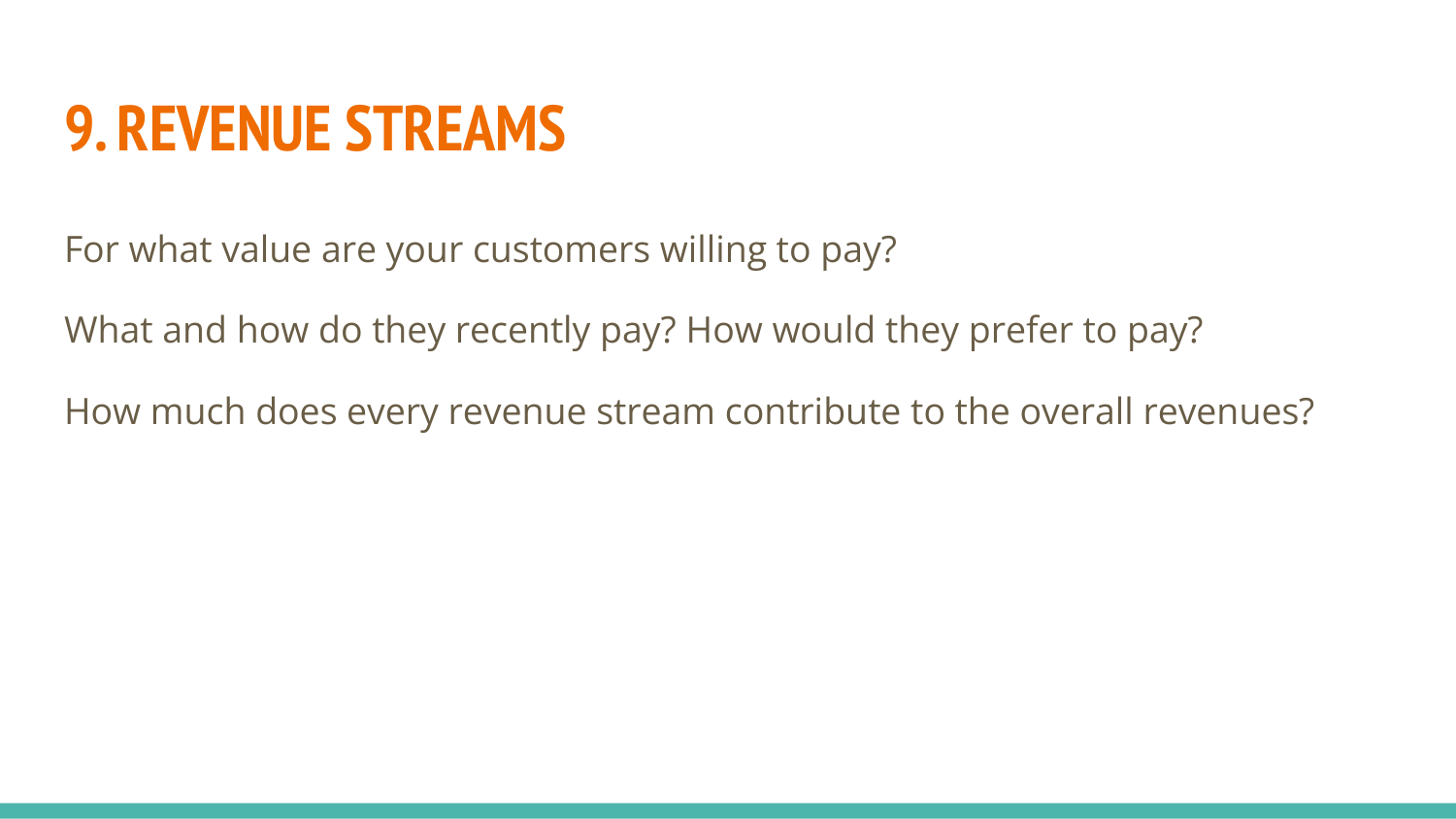

# 9. REVENUE STREAMS
For what value are your customers willing to pay?
What and how do they recently pay? How would they prefer to pay?
How much does every revenue stream contribute to the overall revenues?